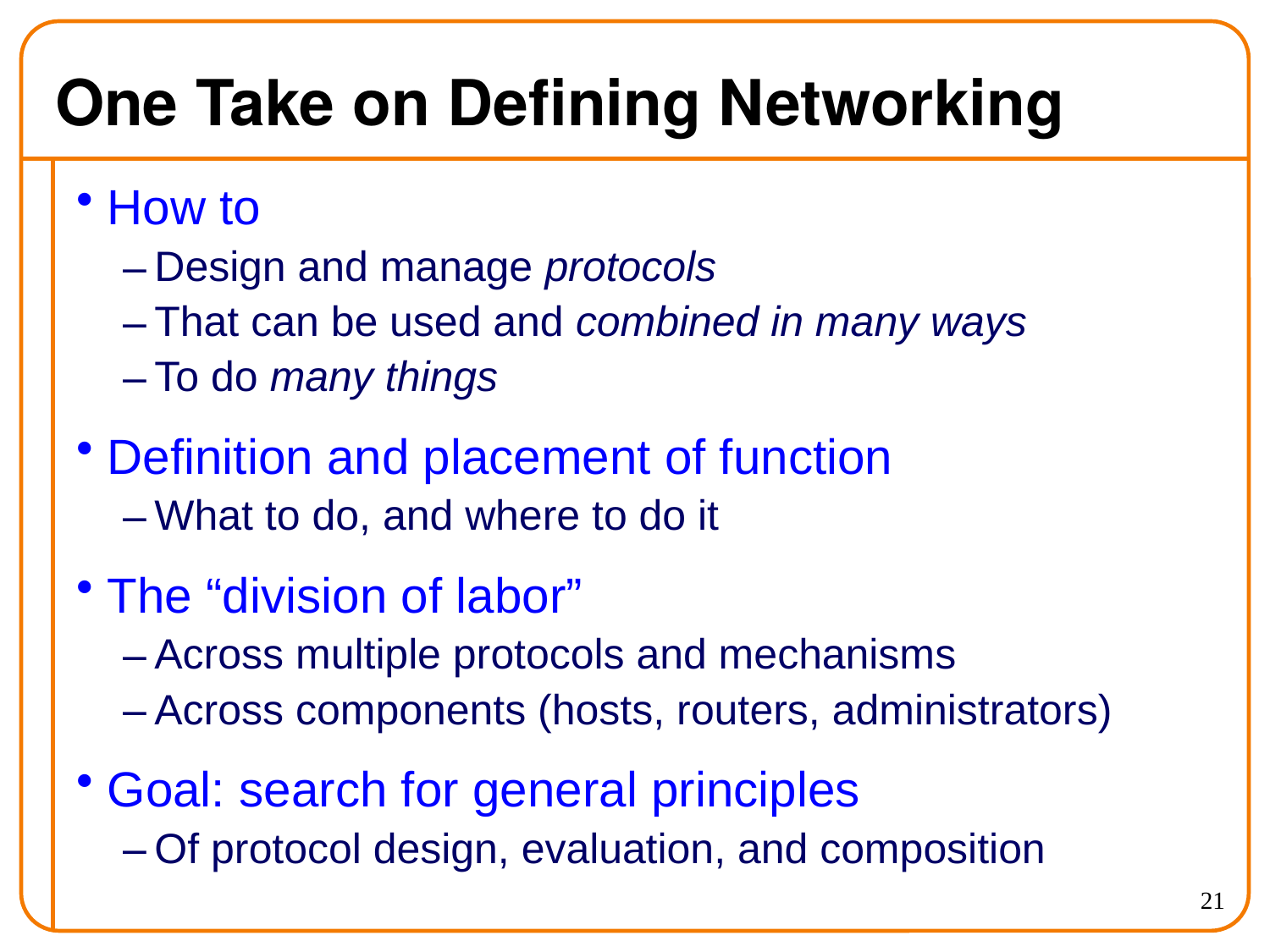

# One Take on Defining Networking
How to
Design and manage protocols
That can be used and combined in many ways
To do many things
Definition and placement of function
What to do, and where to do it
The “division of labor”
Across multiple protocols and mechanisms
Across components (hosts, routers, administrators)
Goal: search for general principles
Of protocol design, evaluation, and composition
21